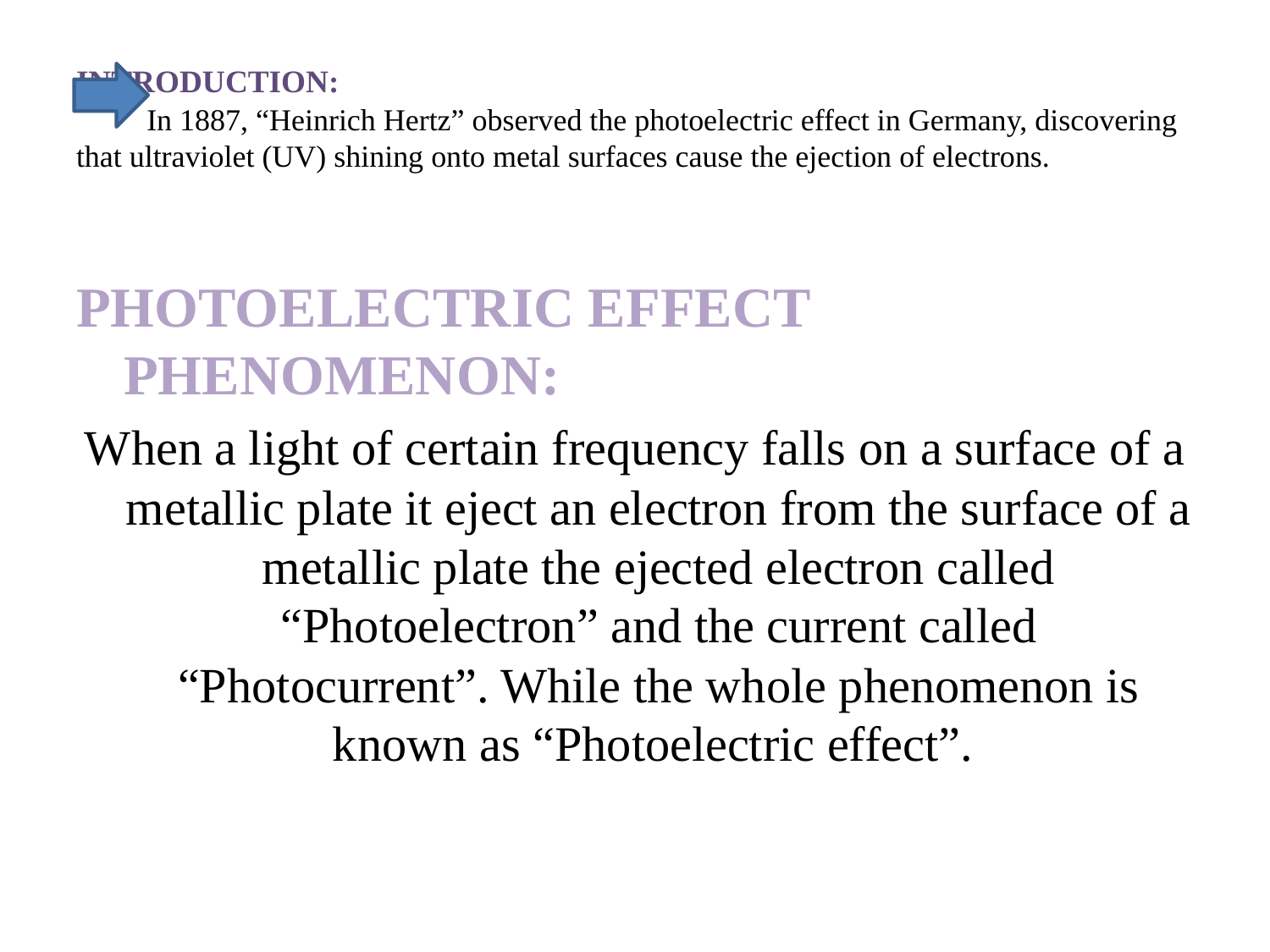

# INTRODUCTION: In 1887, “Heinrich Hertz” observed the photoelectric effect in Germany, discovering that ultraviolet (UV) shining onto metal surfaces cause the ejection of electrons.

PHOTOELECTRIC EFFECT PHENOMENON:
When a light of certain frequency falls on a surface of a metallic plate it eject an electron from the surface of a metallic plate the ejected electron called “Photoelectron” and the current called “Photocurrent”. While the whole phenomenon is known as “Photoelectric effect”.